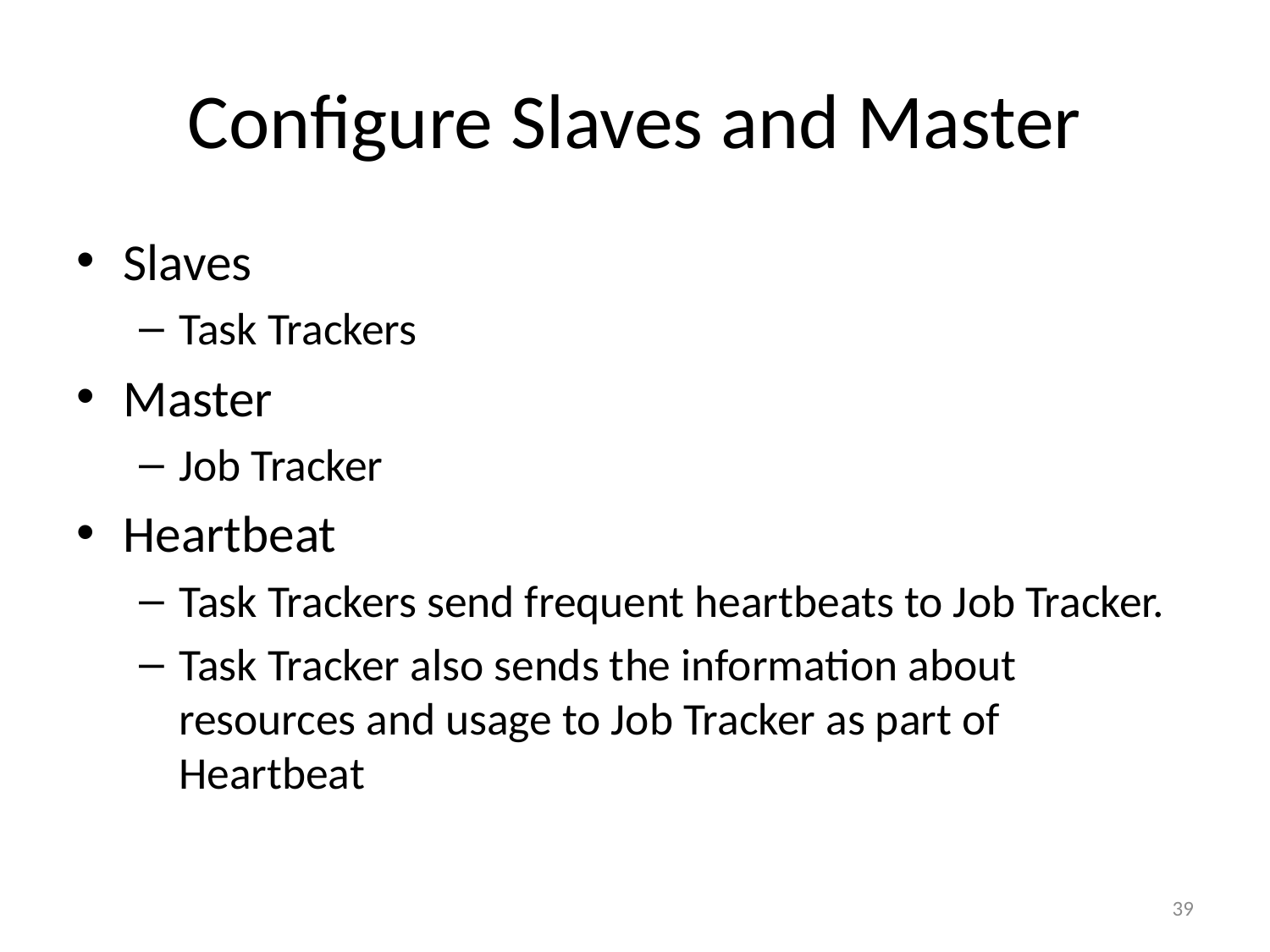

# Configure Slaves and Master
Slaves
Task Trackers
Master
Job Tracker
Heartbeat
Task Trackers send frequent heartbeats to Job Tracker.
Task Tracker also sends the information about resources and usage to Job Tracker as part of Heartbeat
39